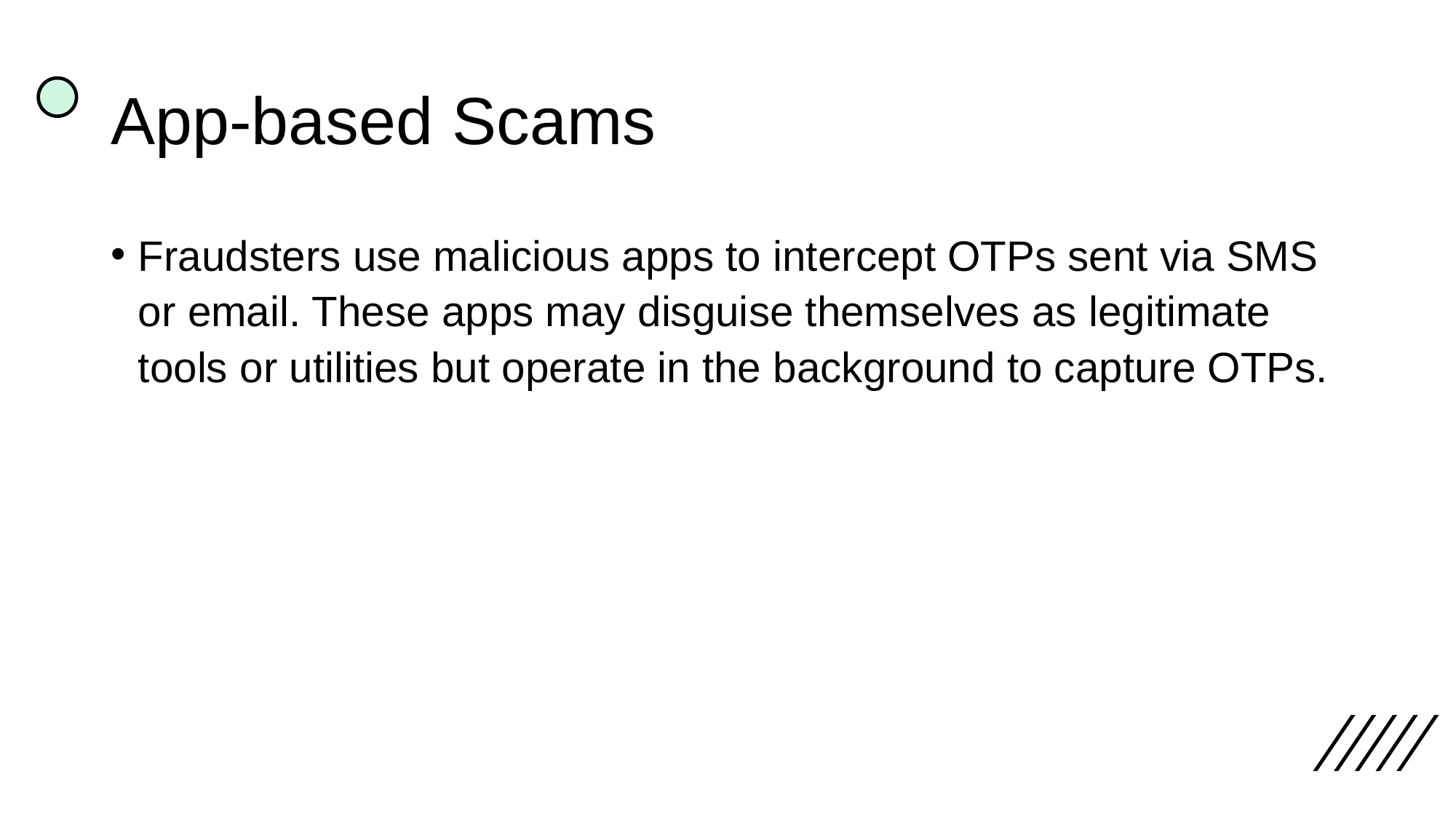

# App-based Scams
Fraudsters use malicious apps to intercept OTPs sent via SMS or email. These apps may disguise themselves as legitimate tools or utilities but operate in the background to capture OTPs.